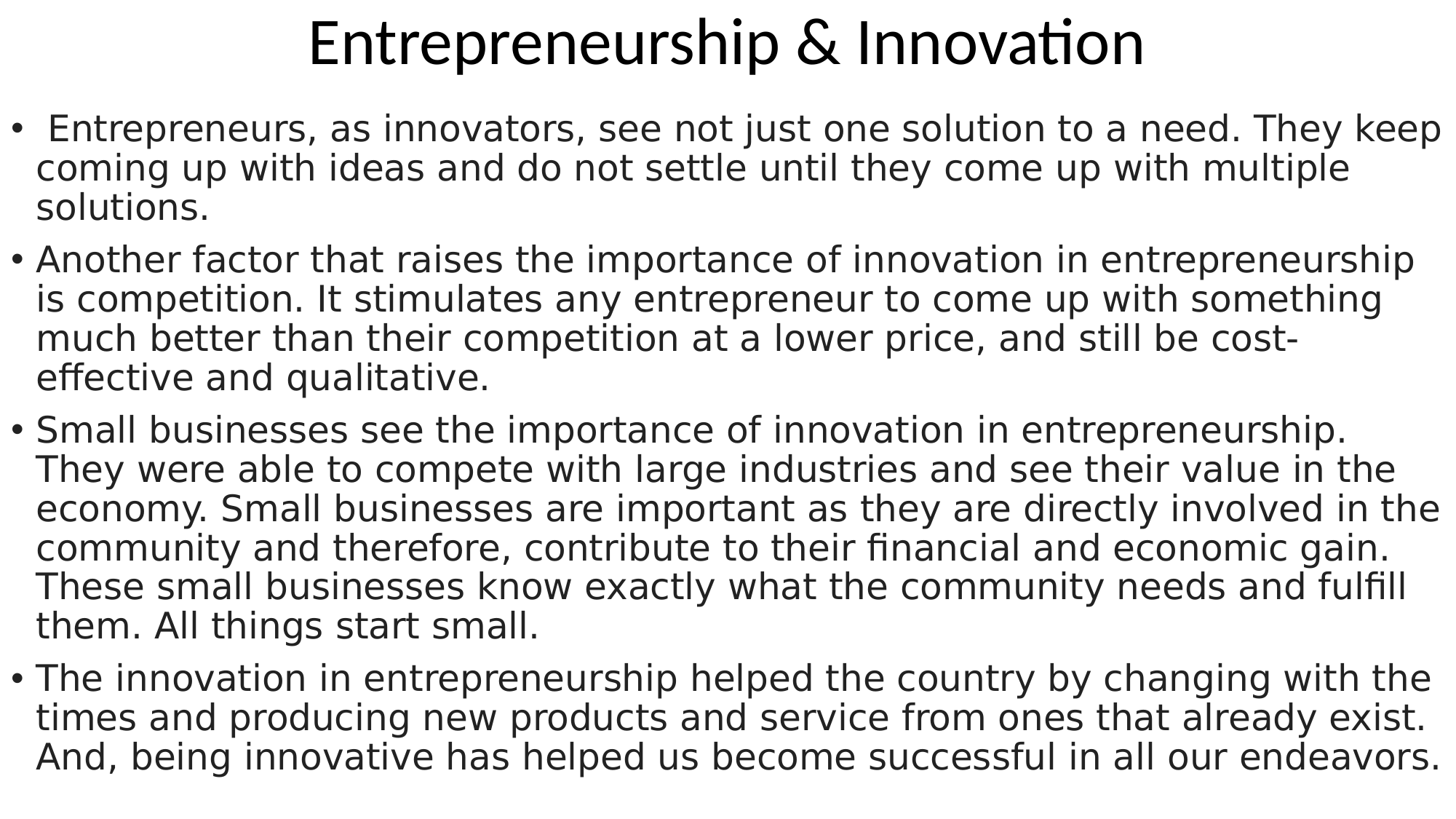

# Entrepreneurship & Innovation
 Entrepreneurs, as innovators, see not just one solution to a need. They keep coming up with ideas and do not settle until they come up with multiple solutions.
Another factor that raises the importance of innovation in entrepreneurship is competition. It stimulates any entrepreneur to come up with something much better than their competition at a lower price, and still be cost-effective and qualitative.
Small businesses see the importance of innovation in entrepreneurship. They were able to compete with large industries and see their value in the economy. Small businesses are important as they are directly involved in the community and therefore, contribute to their financial and economic gain. These small businesses know exactly what the community needs and fulfill them. All things start small.
The innovation in entrepreneurship helped the country by changing with the times and producing new products and service from ones that already exist. And, being innovative has helped us become successful in all our endeavors.